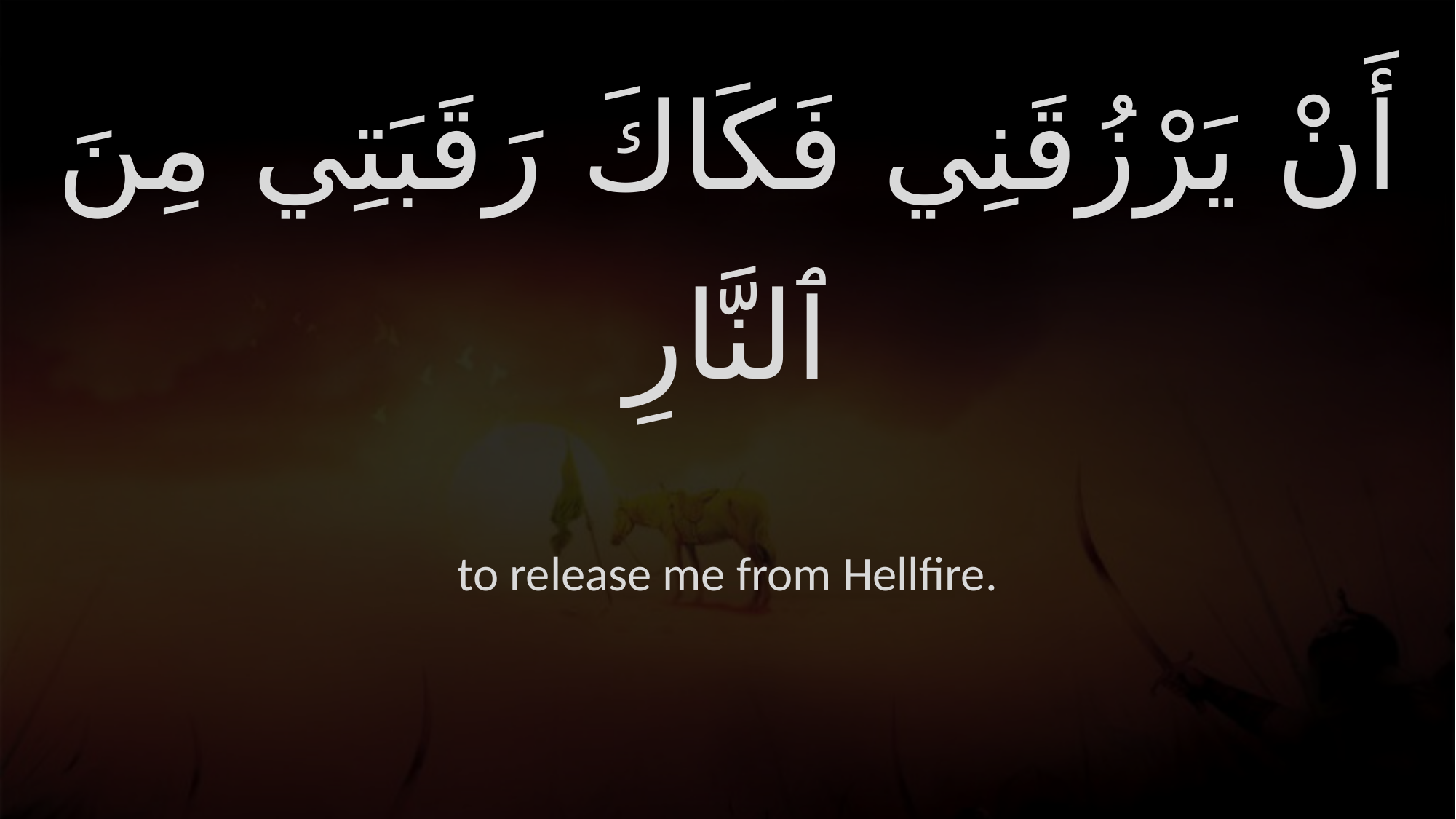

# أَنْ يَرْزُقَنِي فَكَاكَ رَقَبَتِي مِنَ ٱلنَّارِ
to release me from Hellfire.